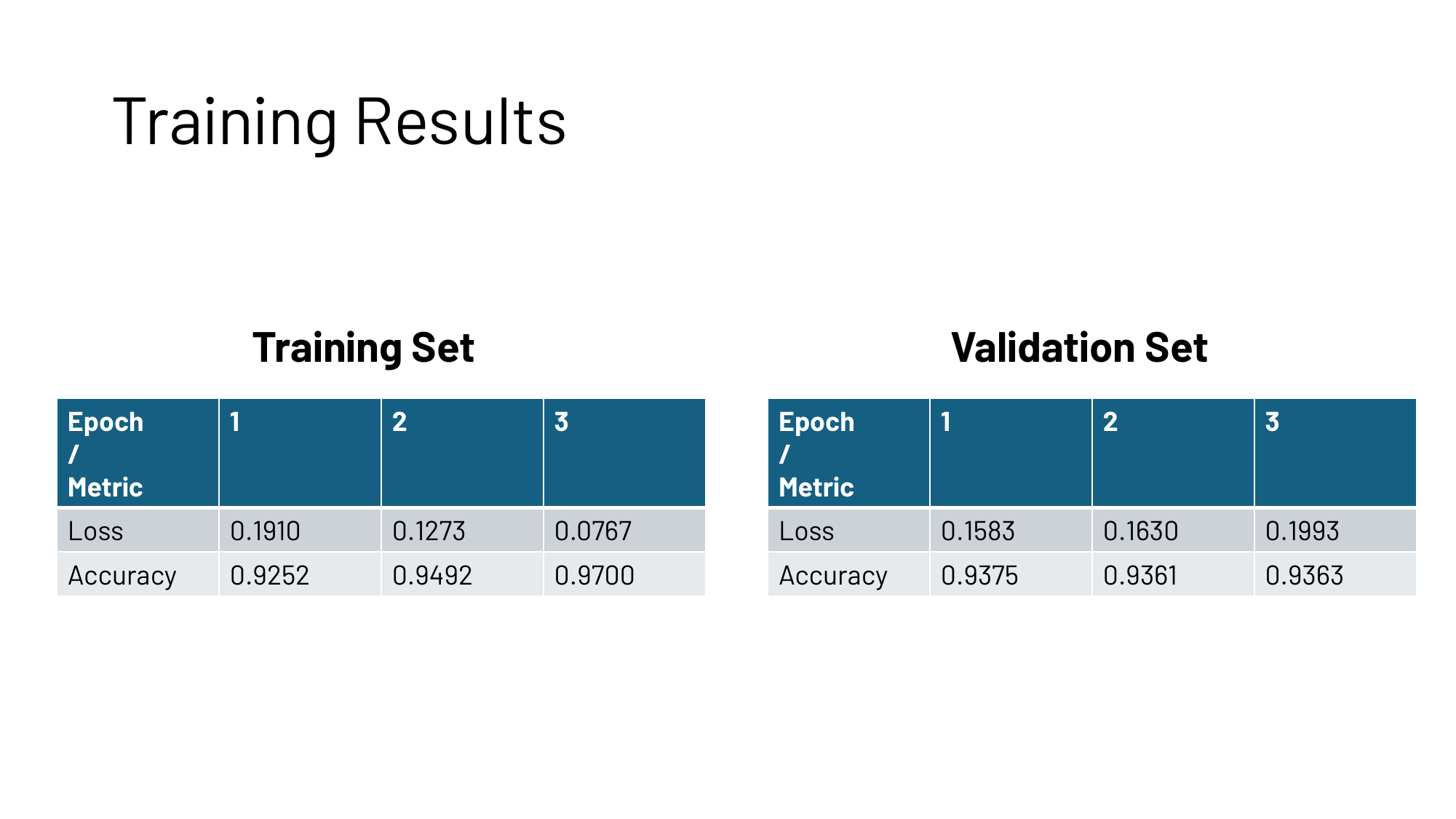

# Training Results
Training Set
Validation Set
| Epoch / Metric | 1 | 2 | 3 |
| --- | --- | --- | --- |
| Loss | 0.1910 | 0.1273 | 0.0767 |
| Accuracy | 0.9252 | 0.9492 | 0.9700 |
| Epoch / Metric | 1 | 2 | 3 |
| --- | --- | --- | --- |
| Loss | 0.1583 | 0.1630 | 0.1993 |
| Accuracy | 0.9375 | 0.9361 | 0.9363 |